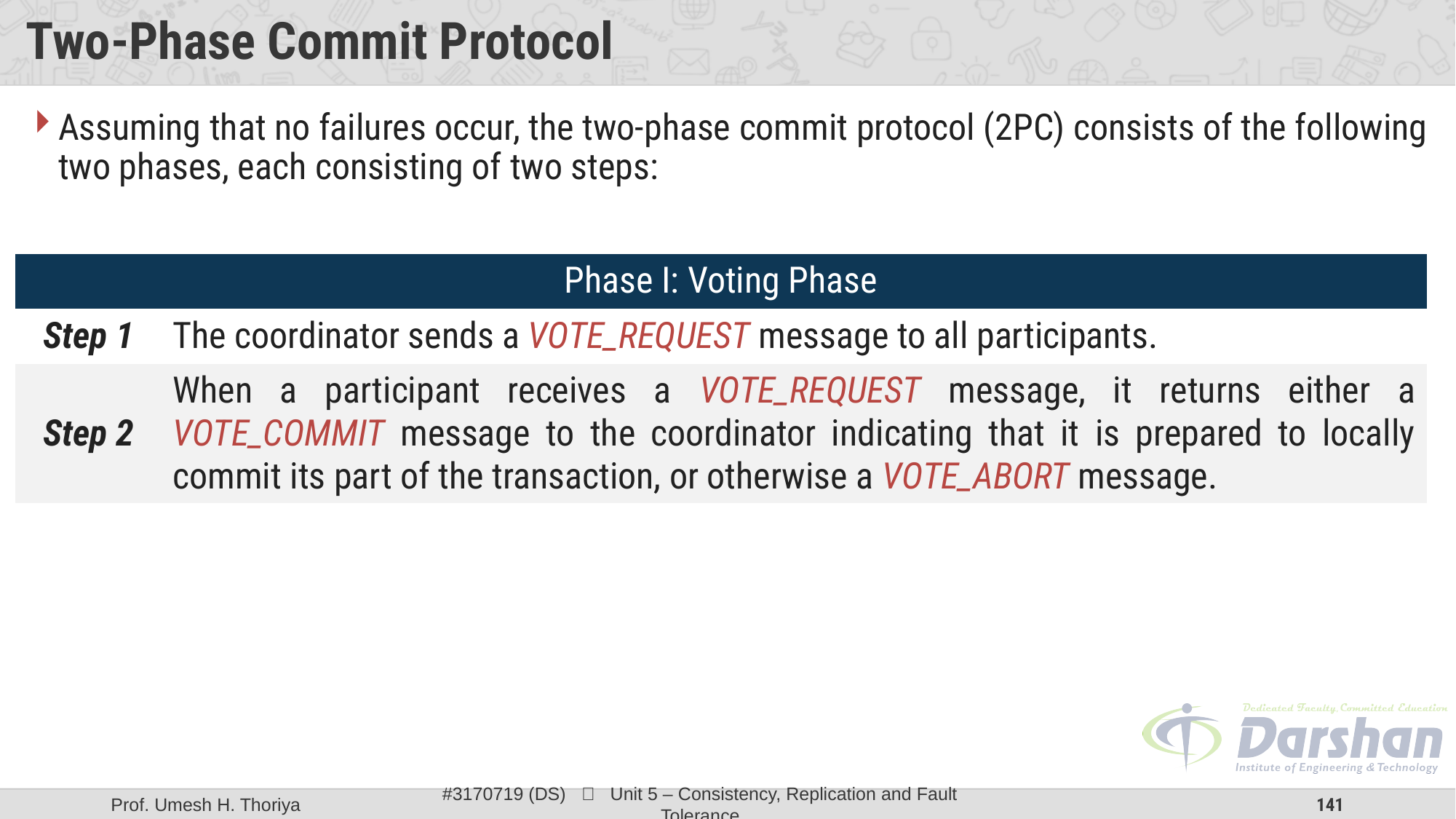

# Two-Phase Commit Protocol
Assuming that no failures occur, the two-phase commit protocol (2PC) consists of the following two phases, each consisting of two steps:
| Phase I: Voting Phase |  |
| --- | --- |
| Step 1 | The coordinator sends a VOTE\_REQUEST message to all participants. |
| Step 2 | When a participant receives a VOTE\_REQUEST message, it returns either a VOTE\_COMMIT message to the coordinator indicating that it is prepared to locally commit its part of the transaction, or otherwise a VOTE\_ABORT message. |